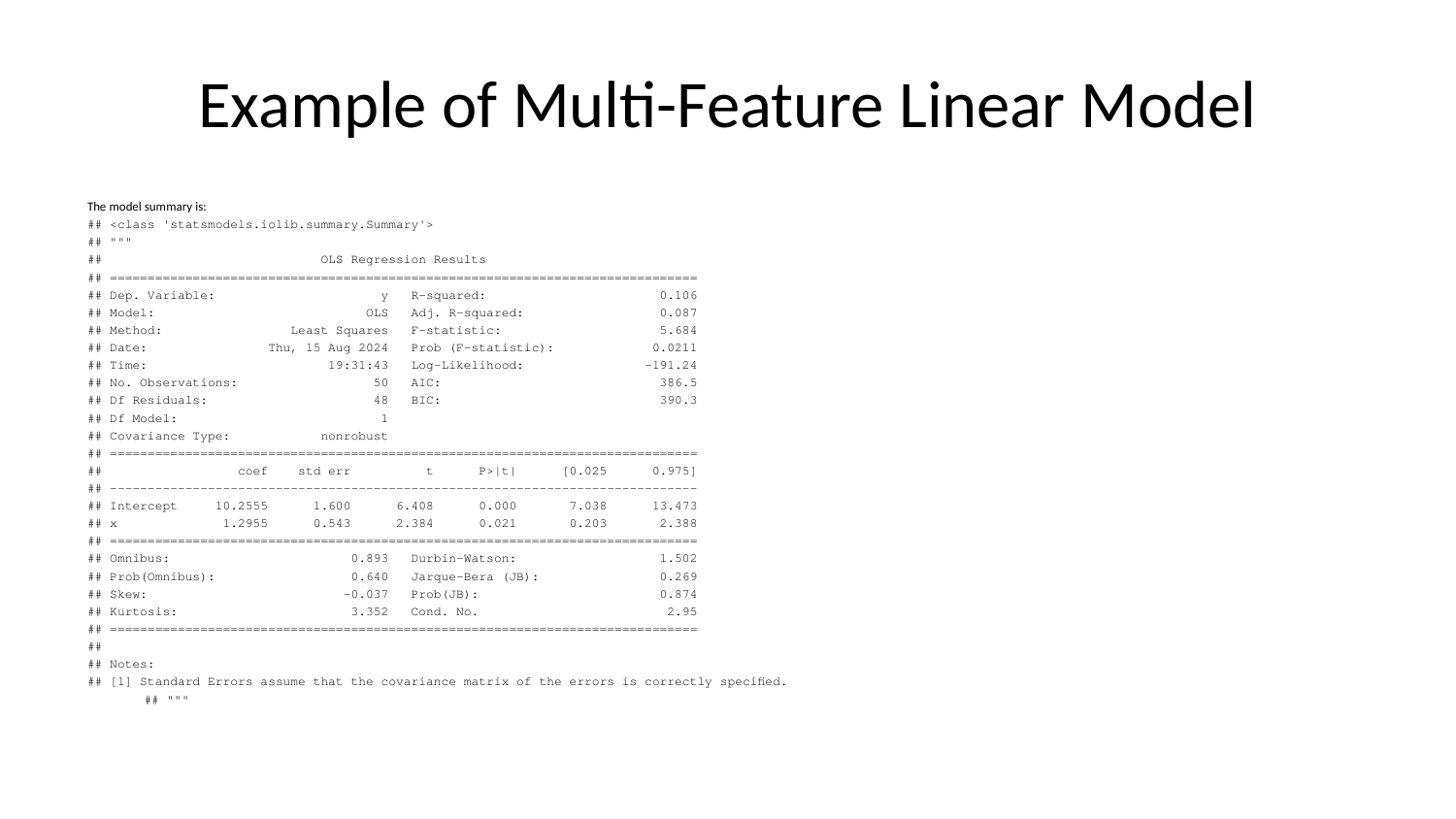

# Example of Multi-Feature Linear Model
The model summary is:
## <class 'statsmodels.iolib.summary.Summary'>
## """
##                             OLS Regression Results
## ==============================================================================
## Dep. Variable:                      y   R-squared:                       0.106
## Model:                            OLS   Adj. R-squared:                  0.087
## Method:                 Least Squares   F-statistic:                     5.684
## Date:                Thu, 15 Aug 2024   Prob (F-statistic):             0.0211
## Time:                        19:31:43   Log-Likelihood:                -191.24
## No. Observations:                  50   AIC:                             386.5
## Df Residuals:                      48   BIC:                             390.3
## Df Model:                           1
## Covariance Type:            nonrobust
## ==============================================================================
##                  coef    std err          t      P>|t|      [0.025      0.975]
## ------------------------------------------------------------------------------
## Intercept     10.2555      1.600      6.408      0.000       7.038      13.473
## x              1.2955      0.543      2.384      0.021       0.203       2.388
## ==============================================================================
## Omnibus:                        0.893   Durbin-Watson:                   1.502
## Prob(Omnibus):                  0.640   Jarque-Bera (JB):                0.269
## Skew:                          -0.037   Prob(JB):                        0.874
## Kurtosis:                       3.352   Cond. No.                         2.95
## ==============================================================================
##
## Notes:
## [1] Standard Errors assume that the covariance matrix of the errors is correctly specified.
## """